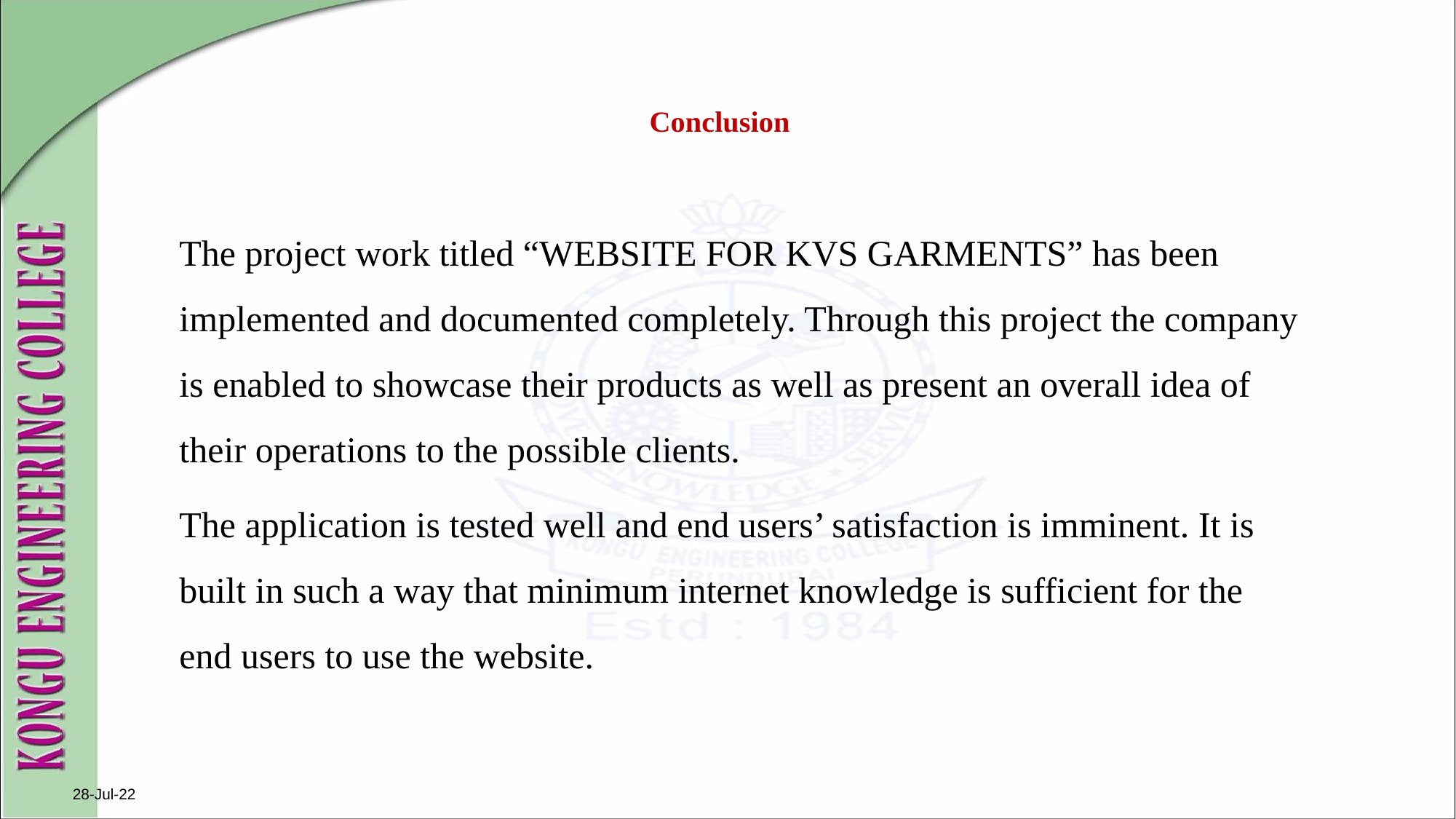

# Conclusion
The project work titled “WEBSITE FOR KVS GARMENTS” has been implemented and documented completely. Through this project the company is enabled to showcase their products as well as present an overall idea of their operations to the possible clients.
The application is tested well and end users’ satisfaction is imminent. It is built in such a way that minimum internet knowledge is sufficient for the end users to use the website.
28-Jul-22